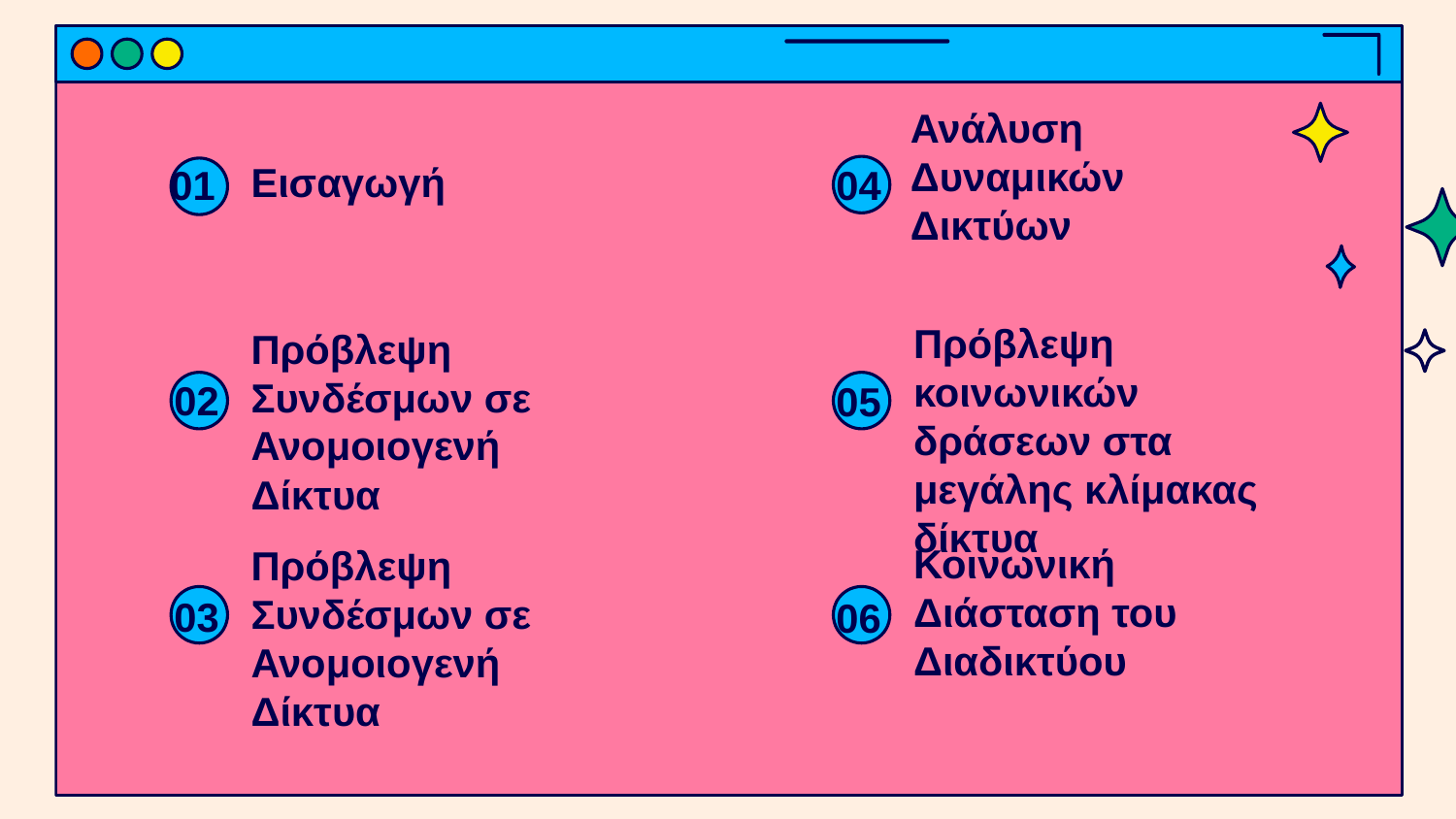

# Εισαγωγή
04
01
Ανάλυση Δυναμικών Δικτύων
Πρόβλεψη Συνδέσμων σε Ανομοιογενή Δίκτυα
Πρόβλεψη κοινωνικών δράσεων στα μεγάλης κλίμακας δίκτυα
02
05

Πρόβλεψη Συνδέσμων σε Ανομοιογενή Δίκτυα
Κοινωνική Διάσταση του Διαδικτύου
03
06